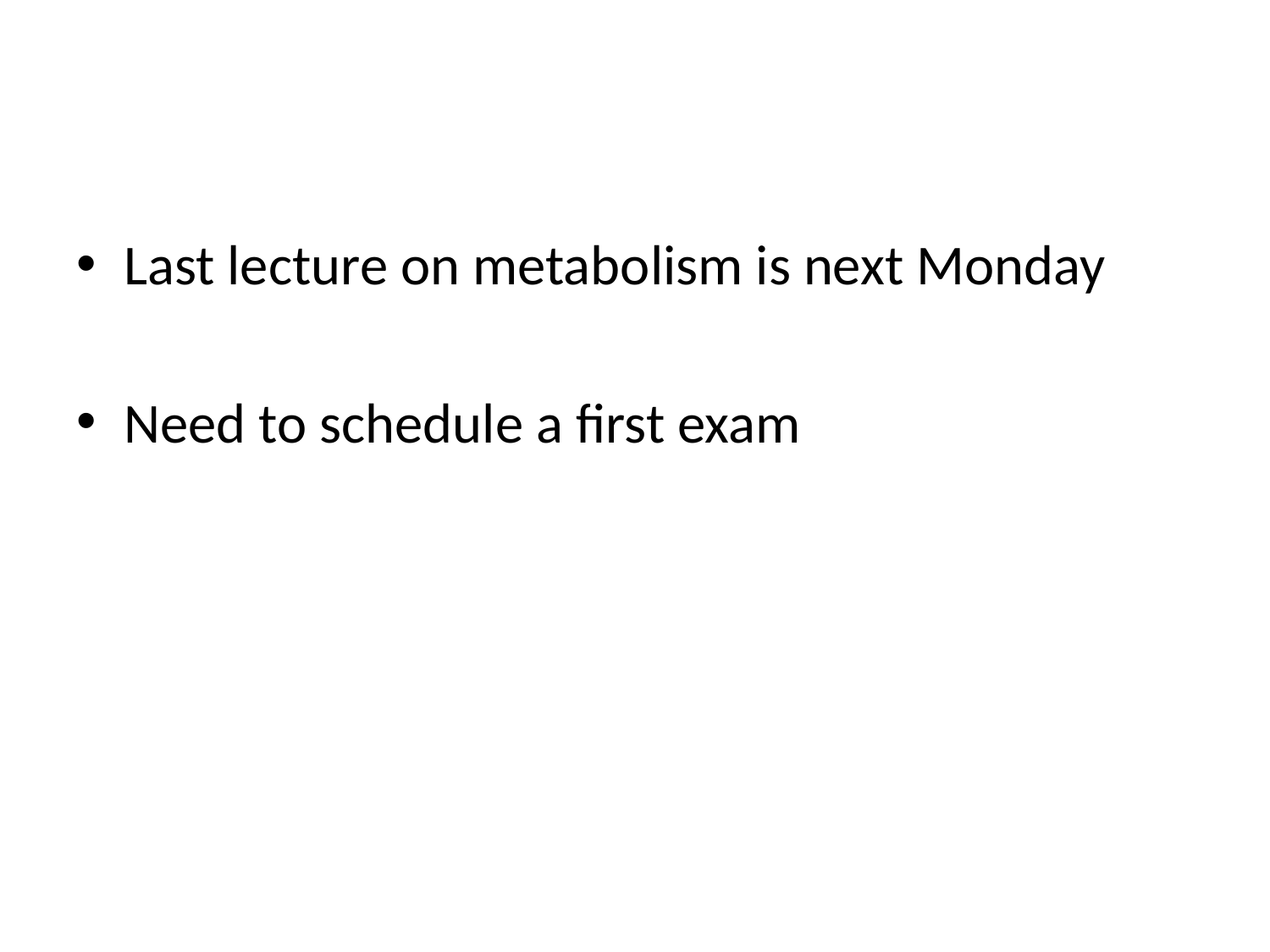

Last lecture on metabolism is next Monday

Need to schedule a first exam